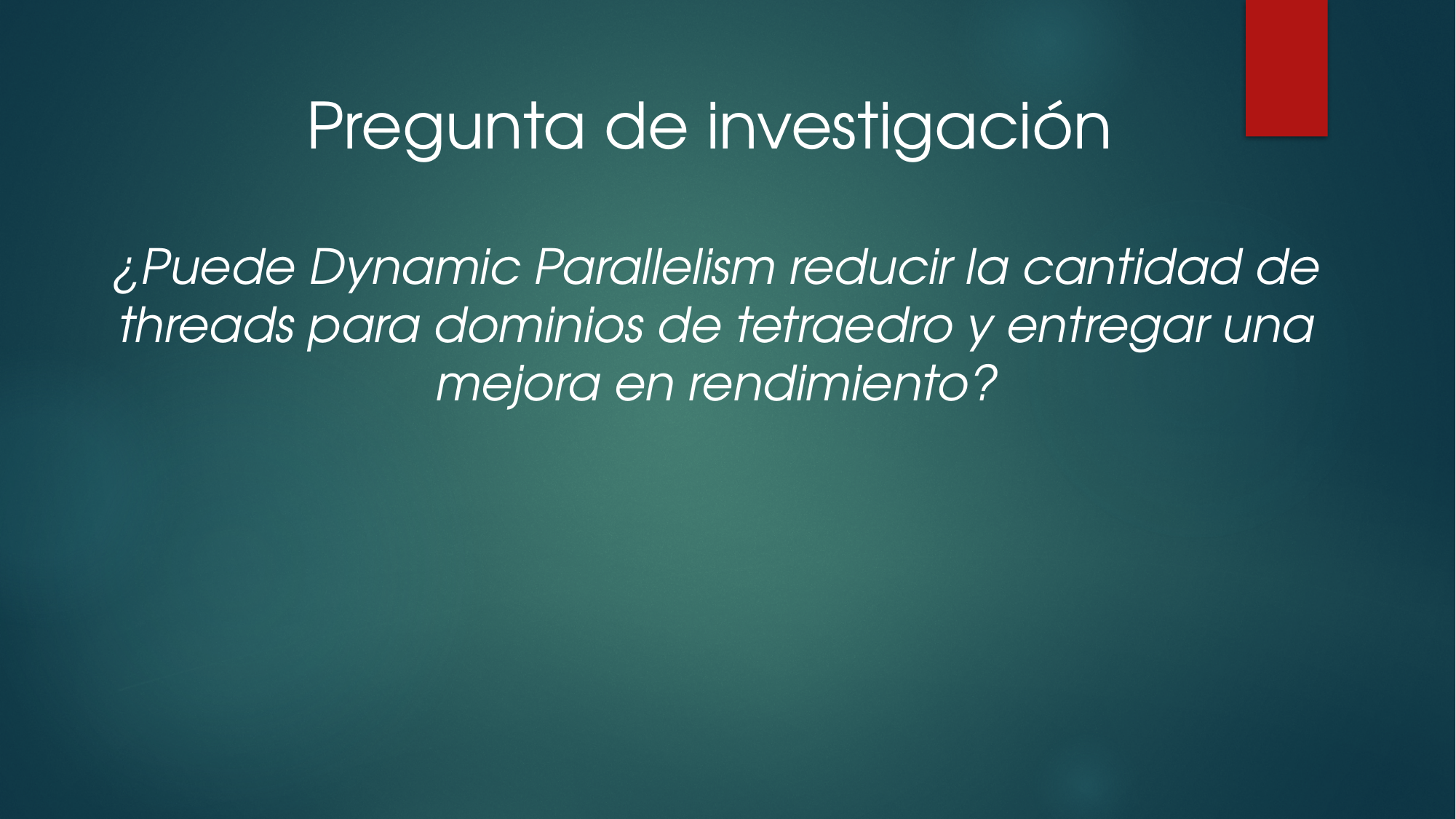

# Pregunta de investigación
¿Puede Dynamic Parallelism reducir la cantidad de threads para dominios de tetraedro y entregar una mejora en rendimiento?